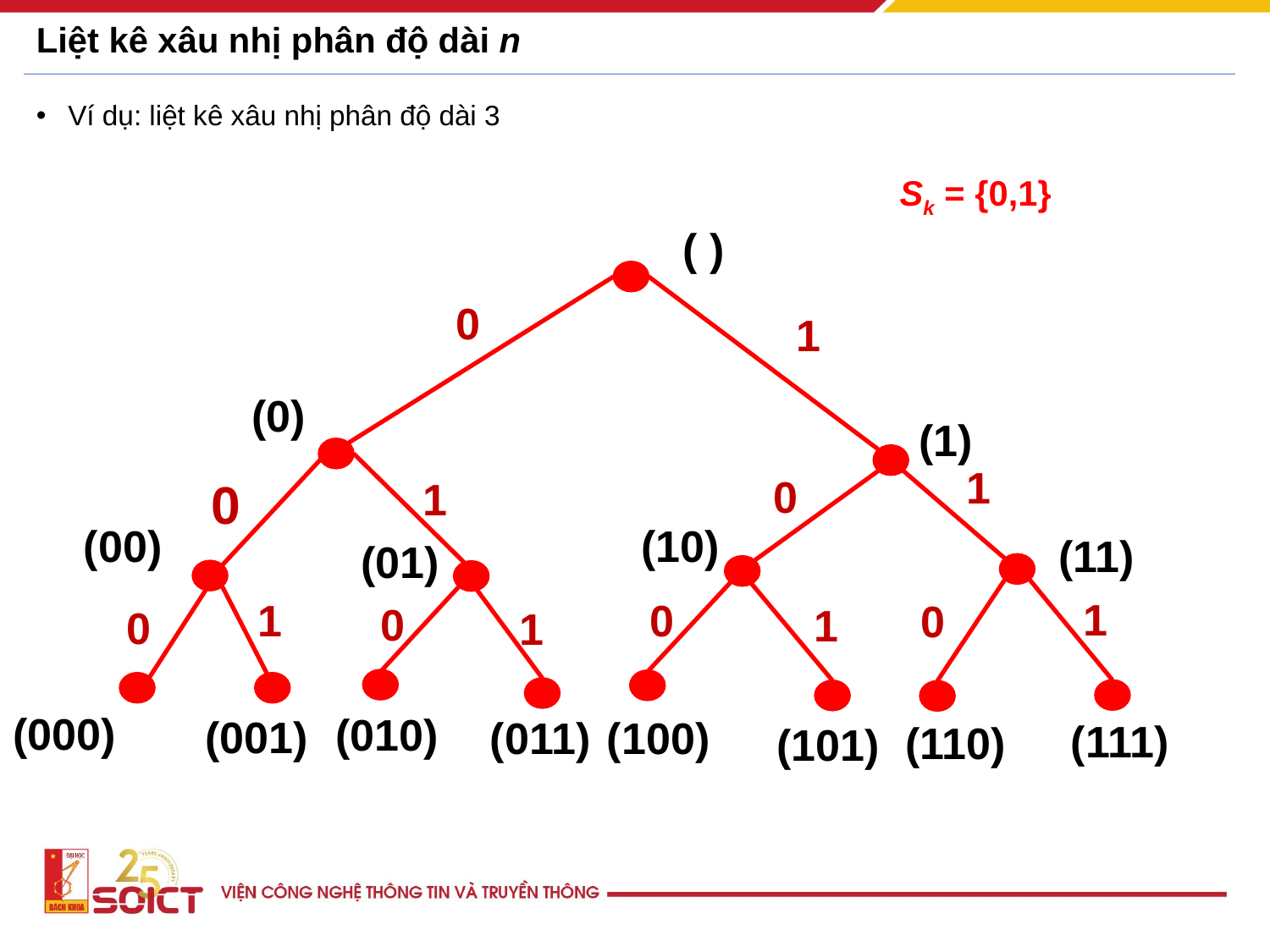

# Liệt kê xâu nhị phân độ dài n
Ví dụ: liệt kê xâu nhị phân độ dài 3
Sk = {0,1}
( )

0
1
(0)
(1)

1

0
1
0

(00)
(10)
(11)
(01)

1
1

0
0

0
1
0
1
(000)
(010)
(001)
(011)
(100)
(111)
(110)
(101)